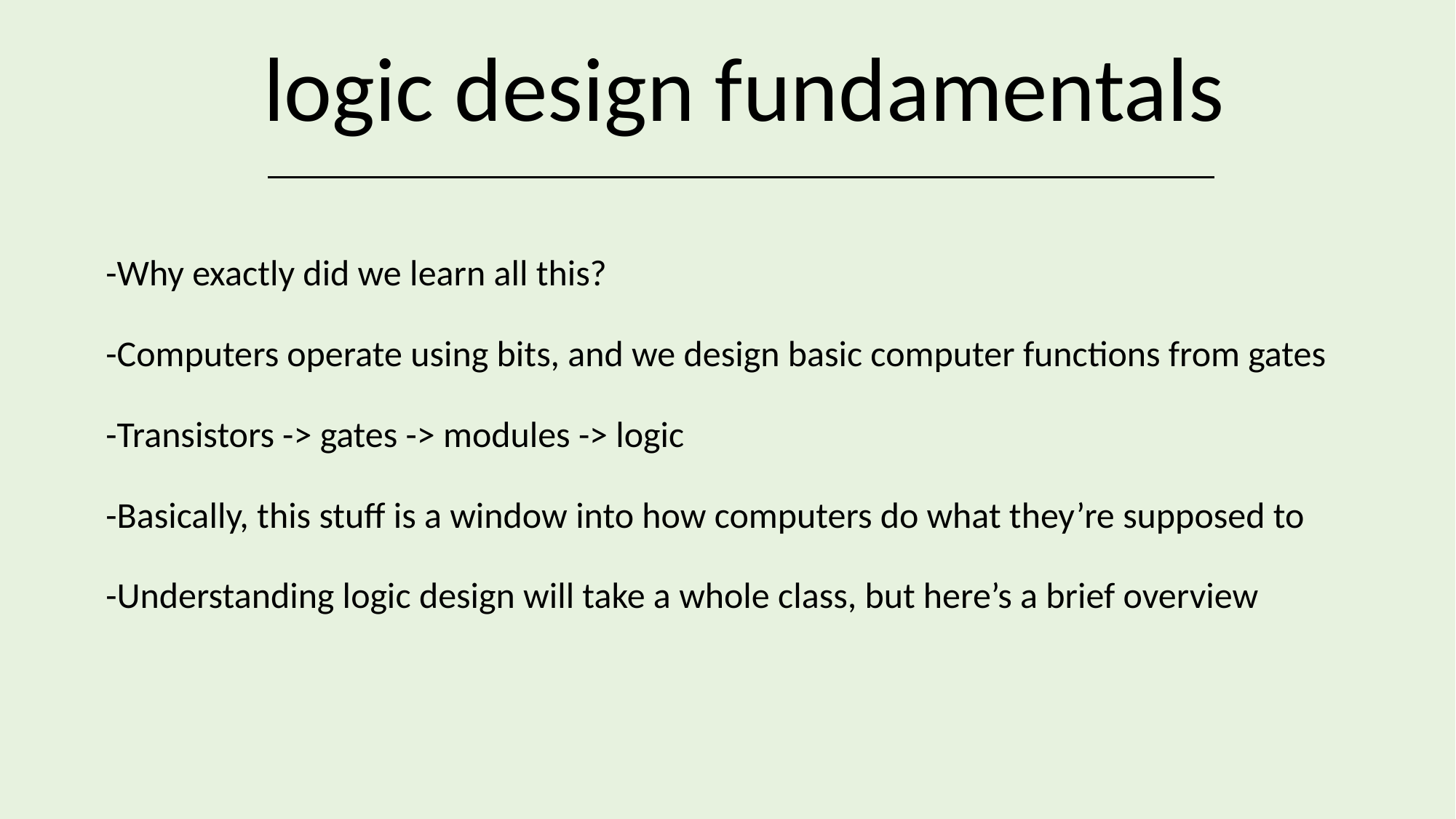

# logic design fundamentals
-Why exactly did we learn all this?
-Computers operate using bits, and we design basic computer functions from gates
-Transistors -> gates -> modules -> logic
-Basically, this stuff is a window into how computers do what they’re supposed to
-Understanding logic design will take a whole class, but here’s a brief overview